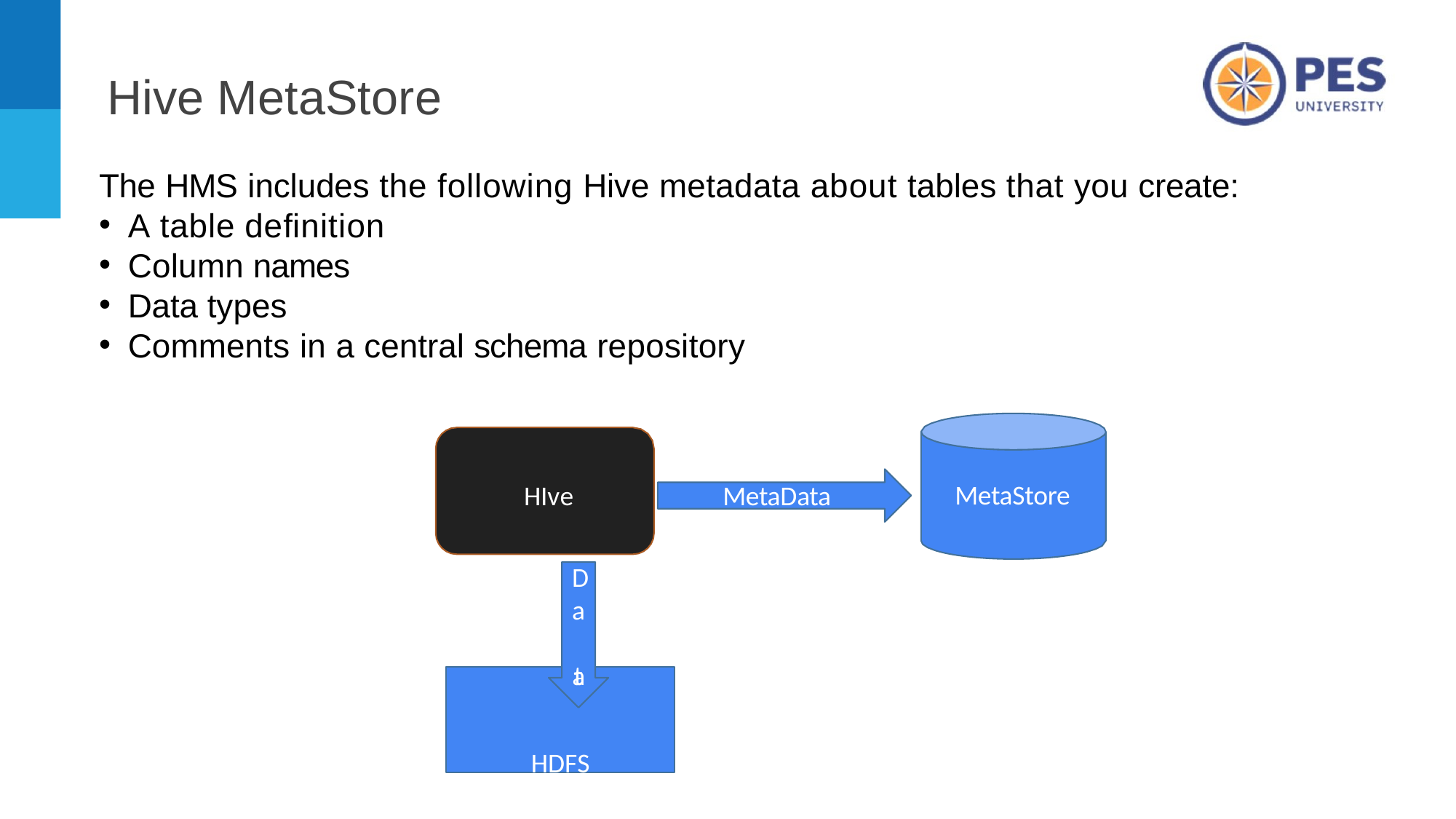

# Hive MetaStore
The HMS includes the following Hive metadata about tables that you create:
A table deﬁnition
Column names
Data types
Comments in a central schema repository

MetaStore
HIve
MetaData
D
a  t

a  HDFS